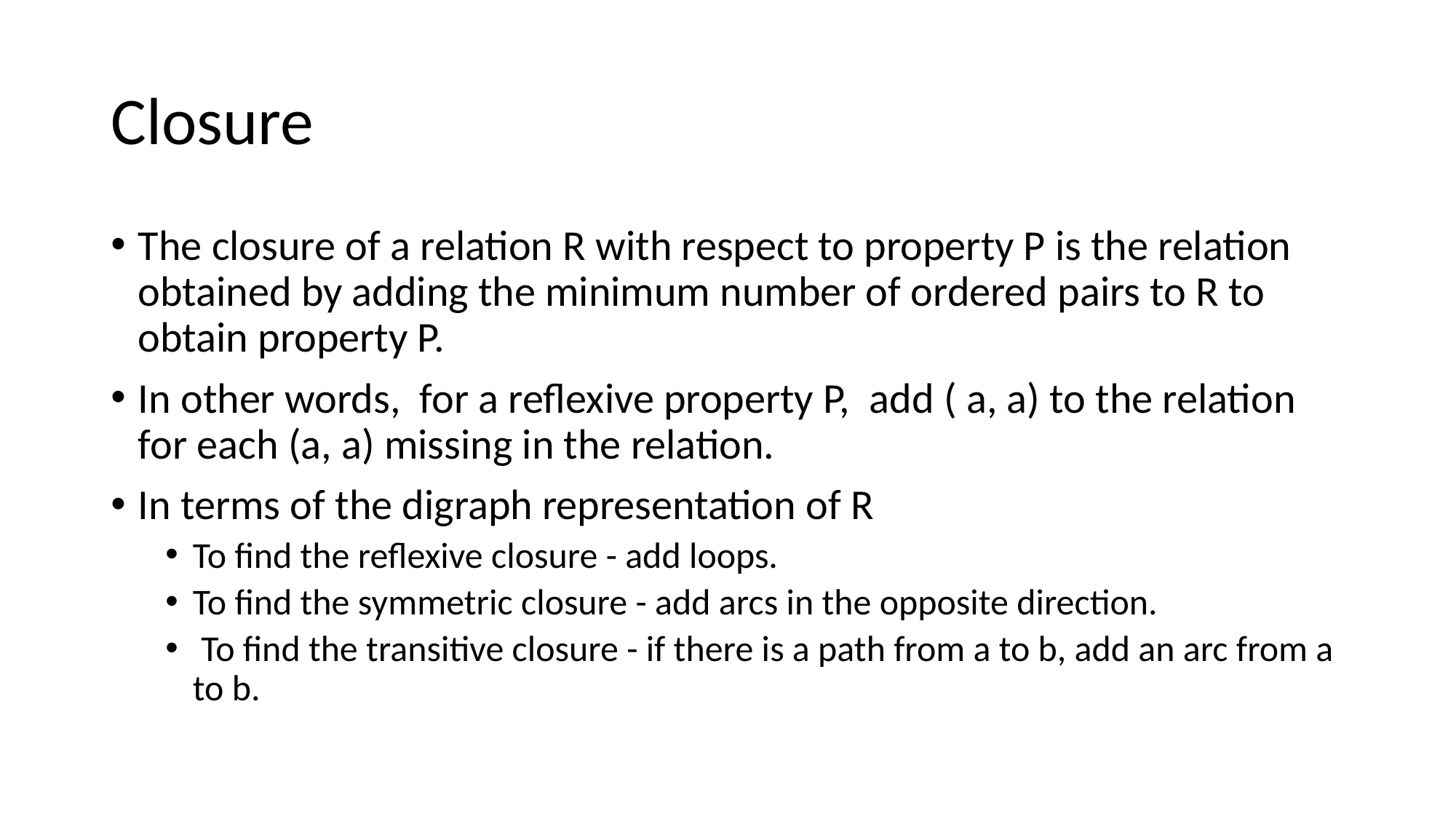

# Closure
The closure of a relation R with respect to property P is the relation obtained by adding the minimum number of ordered pairs to R to obtain property P.
In other words,  for a reflexive property P,  add ( a, a) to the relation for each (a, a) missing in the relation.
In terms of the digraph representation of R
To find the reflexive closure - add loops.
To find the symmetric closure - add arcs in the opposite direction.
 To find the transitive closure - if there is a path from a to b, add an arc from a to b.